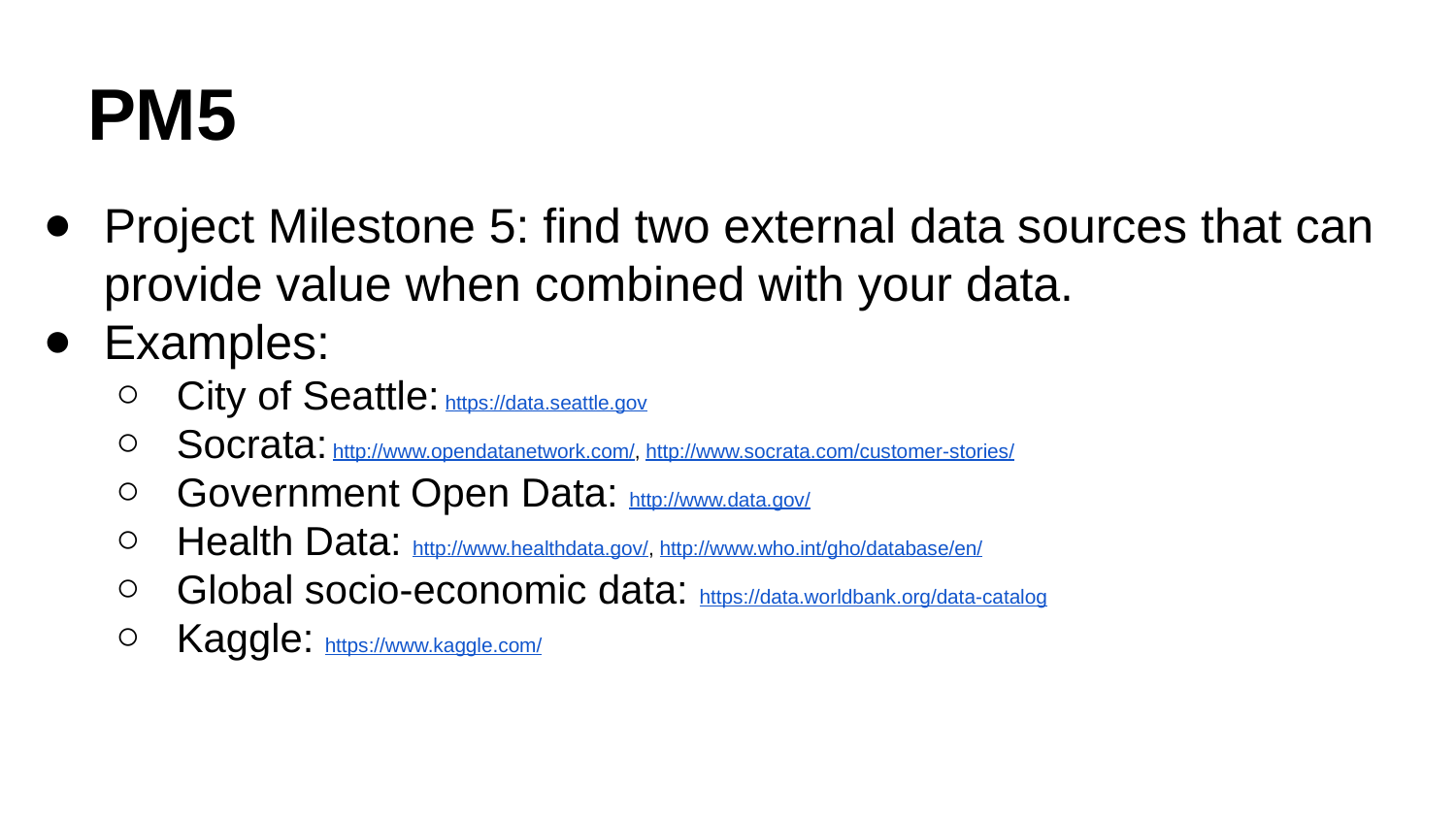

# PM5
Project Milestone 5: find two external data sources that can provide value when combined with your data.
Examples:
City of Seattle: https://data.seattle.gov
Socrata: http://www.opendatanetwork.com/, http://www.socrata.com/customer-stories/
Government Open Data: http://www.data.gov/
Health Data: http://www.healthdata.gov/, http://www.who.int/gho/database/en/
Global socio-economic data: https://data.worldbank.org/data-catalog
Kaggle: https://www.kaggle.com/